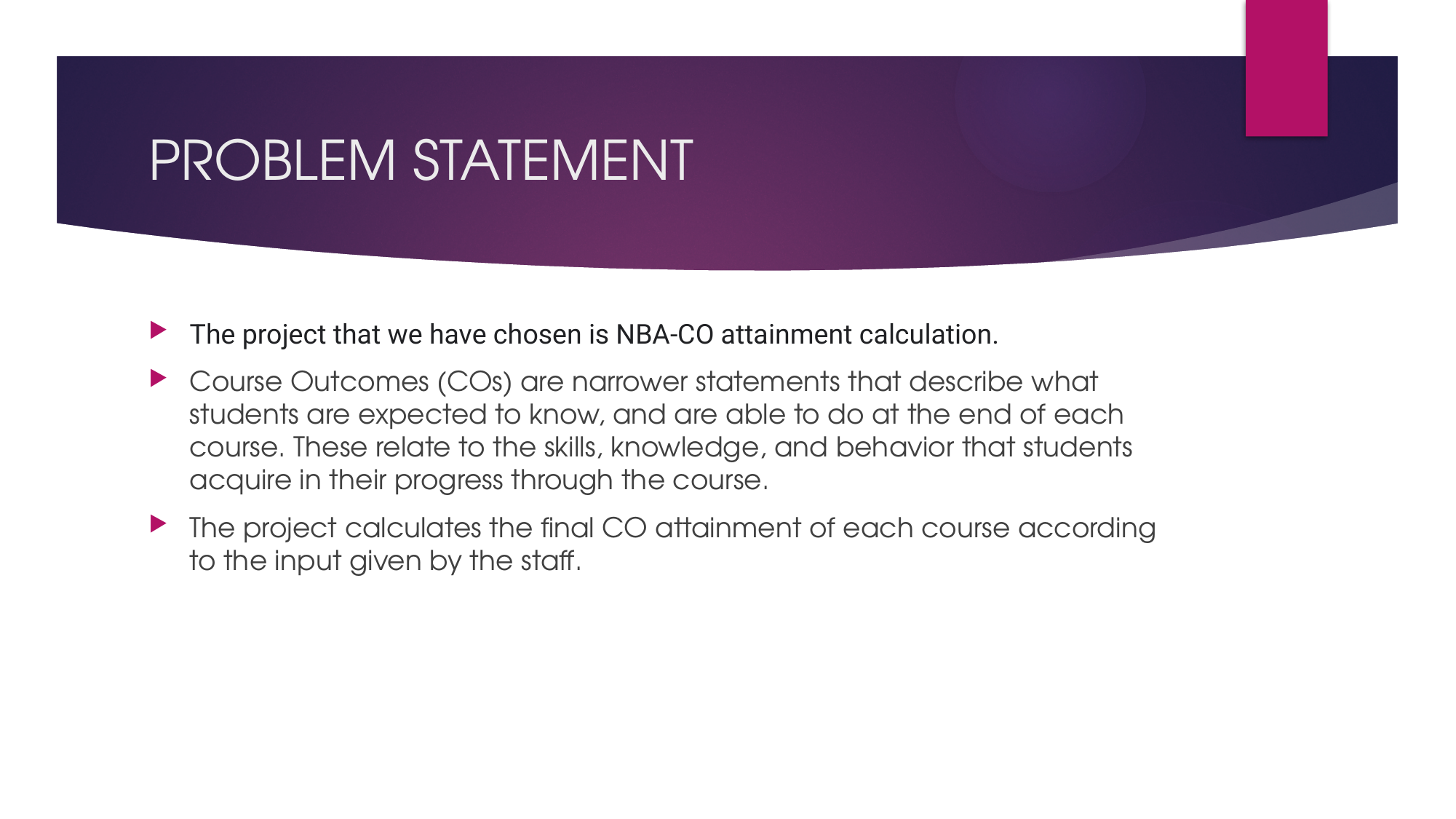

# PROBLEM STATEMENT
The project that we have chosen is NBA-CO attainment calculation.
Course Outcomes (COs) are narrower statements that describe what students are expected to know, and are able to do at the end of each course. These relate to the skills, knowledge, and behavior that students acquire in their progress through the course.
The project calculates the final CO attainment of each course according to the input given by the staff.